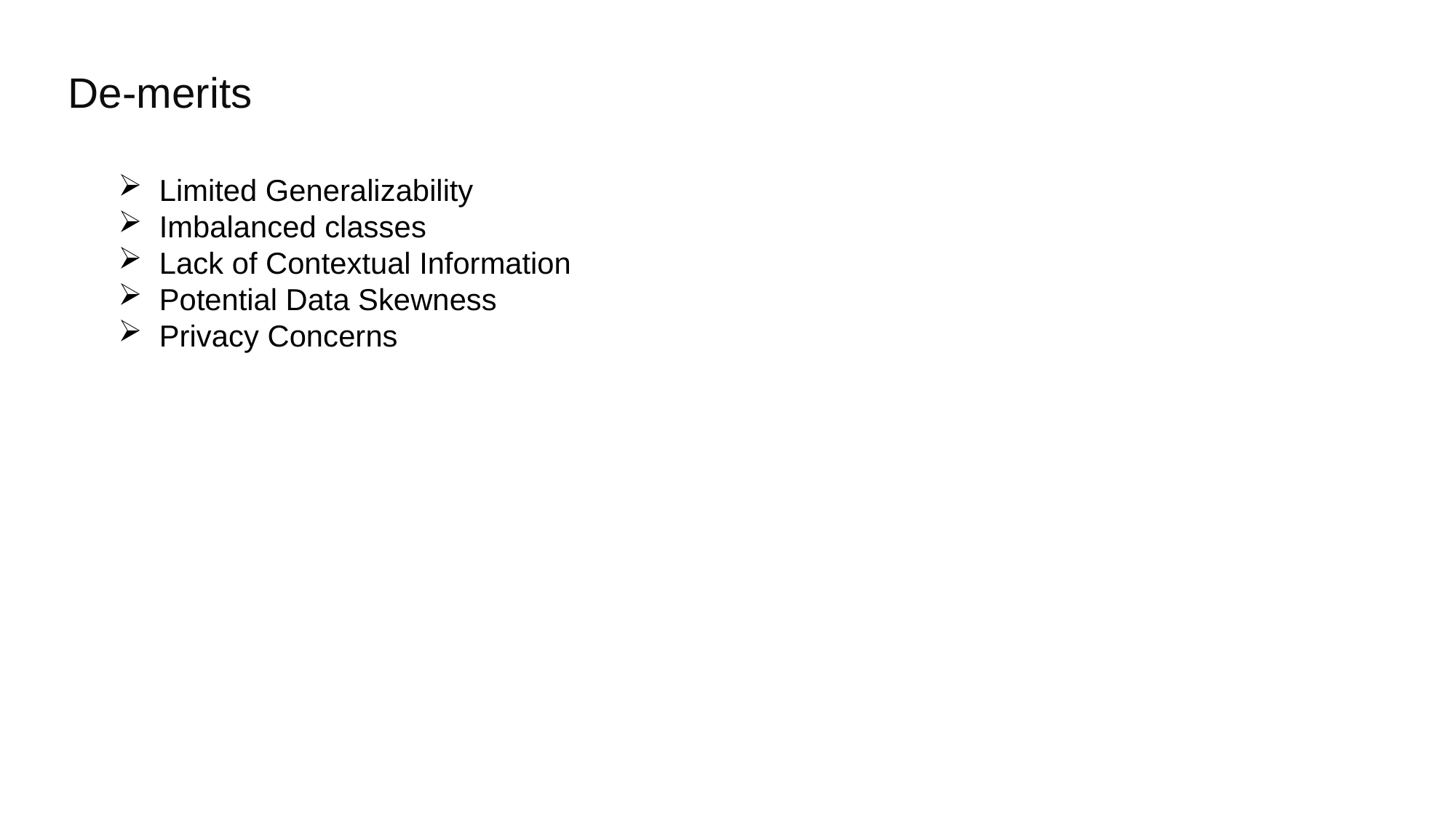

De-merits
Limited Generalizability
Imbalanced classes
Lack of Contextual Information
Potential Data Skewness
Privacy Concerns